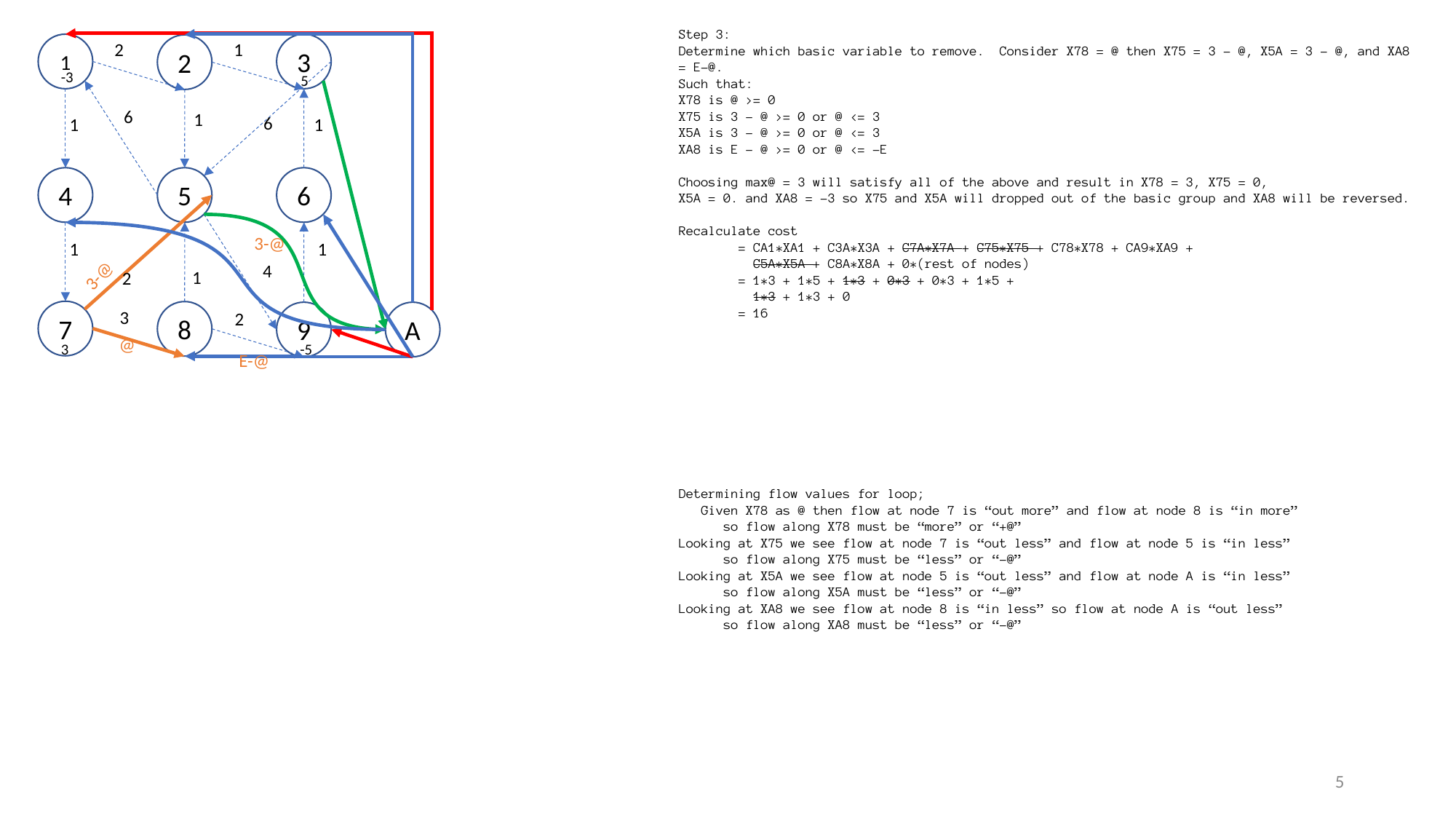

Step 3:
Determine which basic variable to remove.  Consider X78 = @ then X75 = 3 - @, X5A = 3 - @, and XA8 = E-@.
Such that:
X78 is @ >= 0
X75 is 3 - @ >= 0 or @ <= 3
X5A is 3 - @ >= 0 or @ <= 3
XA8 is E - @ >= 0 or @ <= -E

Choosing max@ = 3 will satisfy all of the above and result in X78 = 3, X75 = 0,
X5A = 0. and XA8 = -3 so X75 and X5A will dropped out of the basic group and XA8 will be reversed.

Recalculate cost
        = CA1*XA1 + C3A*X3A + C7A*X7A + C75*X75 + C78*X78 + CA9*XA9 +
          C5A*X5A + C8A*X8A + 0*(rest of nodes)
        = 1*3 + 1*5 + 1*3 + 0*3 + 0*3 + 1*5 +
          1*3 + 1*3 + 0
        = 16
1
2
1
3
2
-3
5
6
1
6
1
1
4
5
6
3-@
1
1
4
3-@
1
2
3
7
8
2
9
A
@
3
-5
E-@
Determining flow values for loop;
   Given X78 as @ then flow at node 7 is “out more” and flow at node 8 is “in more”
      so flow along X78 must be “more” or “+@”
Looking at X75 we see flow at node 7 is “out less” and flow at node 5 is “in less”
      so flow along X75 must be “less” or “-@”
Looking at X5A we see flow at node 5 is “out less” and flow at node A is “in less”
      so flow along X5A must be “less” or “-@”
Looking at XA8 we see flow at node 8 is “in less” so flow at node A is “out less”
      so flow along XA8 must be “less” or “-@”
5